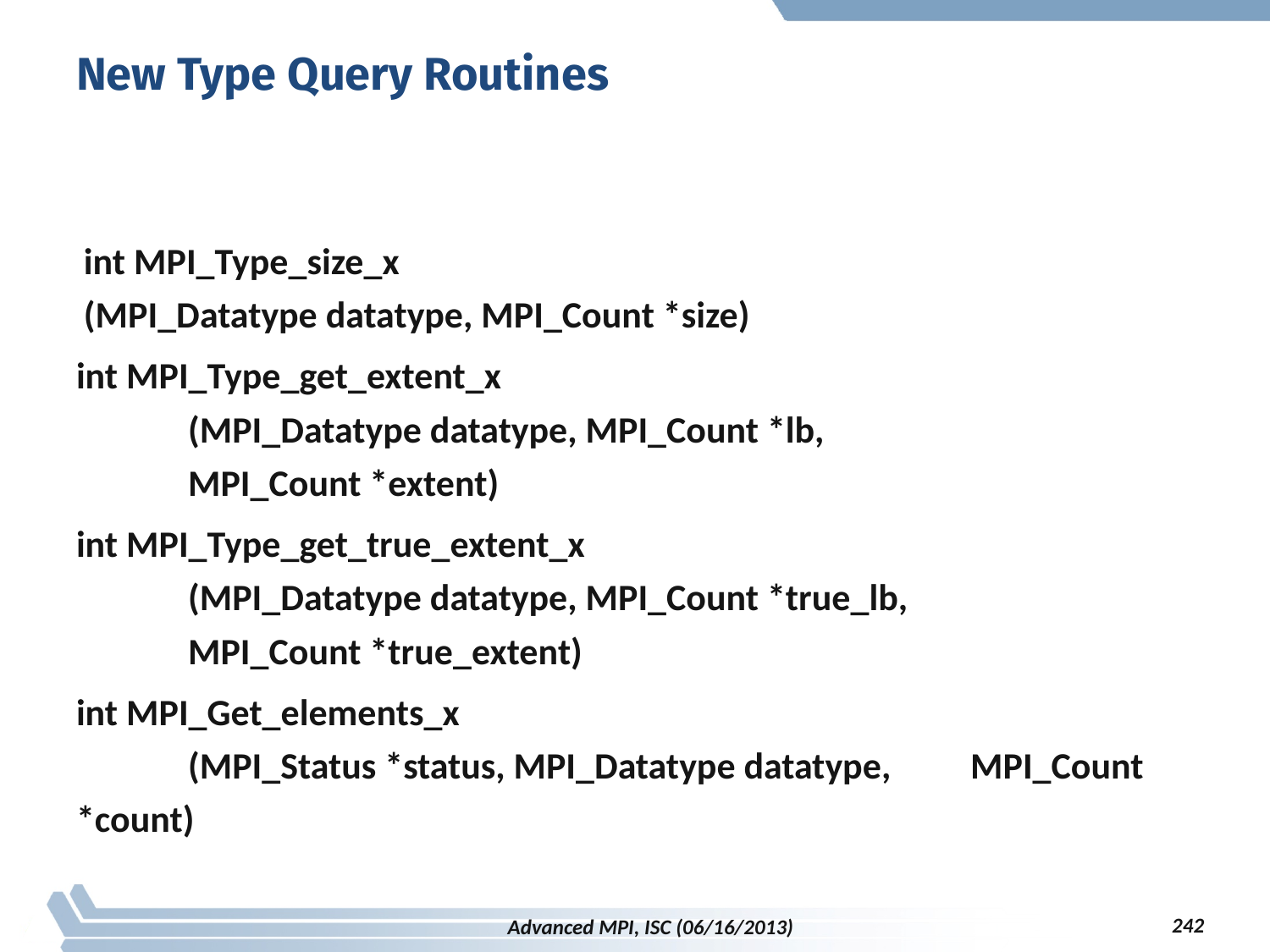

# New Type Query Routines
int MPI_Type_size_x
	(MPI_Datatype datatype, MPI_Count *size)
int MPI_Type_get_extent_x
	(MPI_Datatype datatype, MPI_Count *lb,
 	MPI_Count *extent)
int MPI_Type_get_true_extent_x
	(MPI_Datatype datatype, MPI_Count *true_lb,
	MPI_Count *true_extent)
int MPI_Get_elements_x
	(MPI_Status *status, MPI_Datatype datatype, 	MPI_Count *count)
242
Advanced MPI, ISC (06/16/2013)